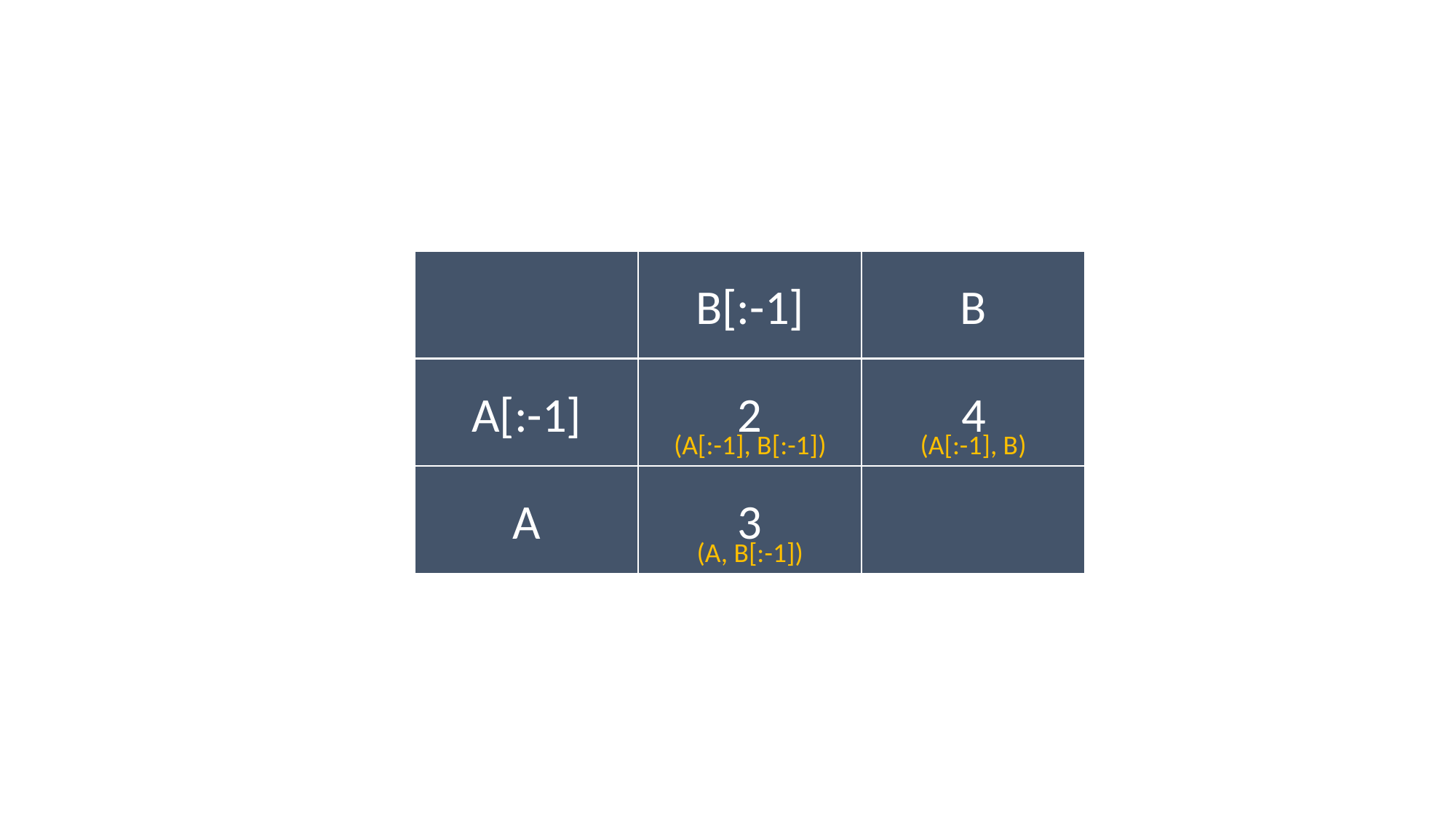

A
B

B[:-1]
B
A[:-1]
2
4
(A[:-1], B[:-1])
(A[:-1], B)
A
3

(A, B[:-1])